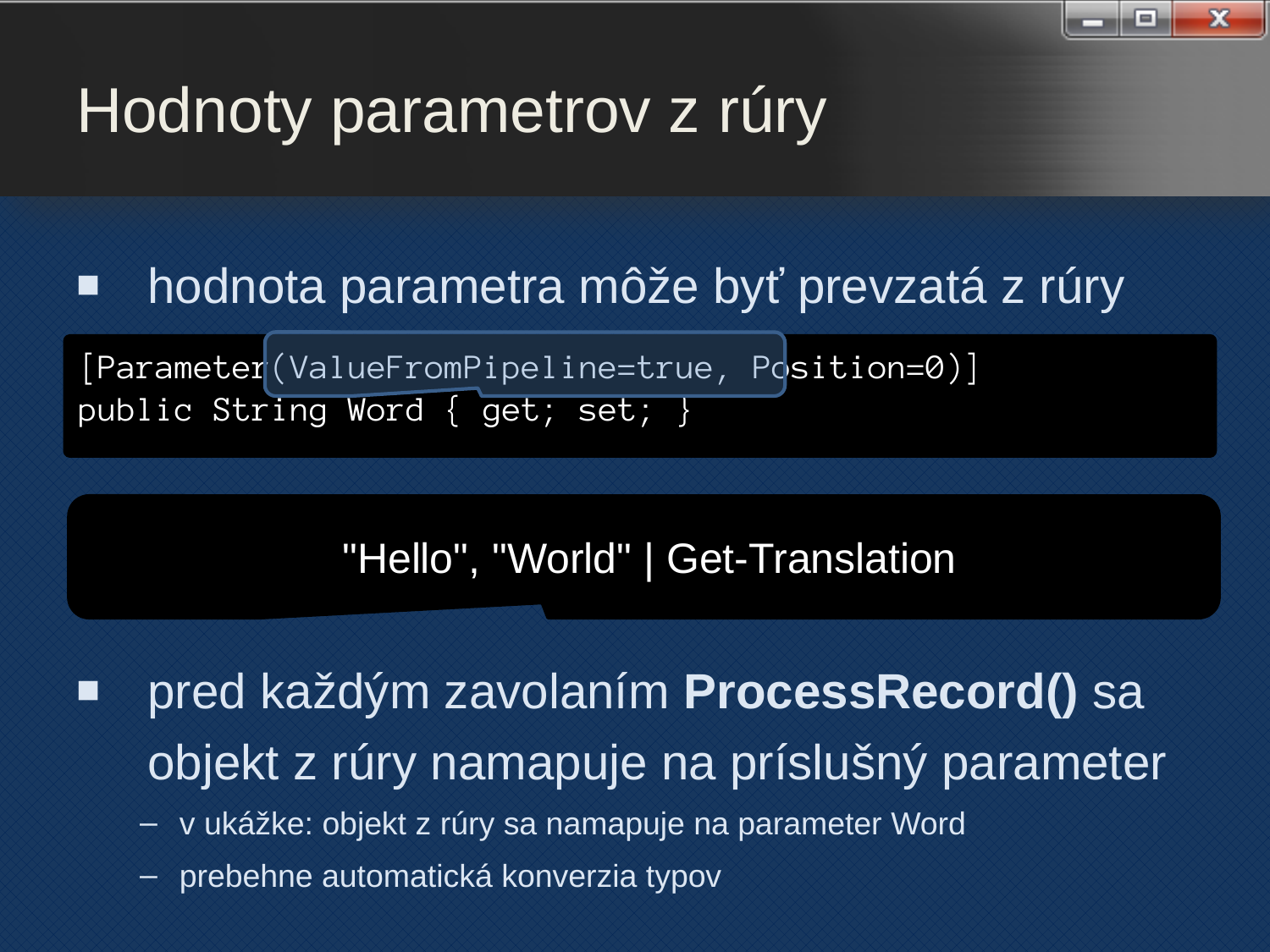

# Hodnoty parametrov z rúry
hodnota parametra môže byť prevzatá z rúry

pred každým zavolaním ProcessRecord() sa objekt z rúry namapuje na príslušný parameter
v ukážke: objekt z rúry sa namapuje na parameter Word
prebehne automatická konverzia typov

[Parameter(ValueFromPipeline=true, Position=0)]
public String Word { get; set; }
 "Hello", "World" | Get-Translation